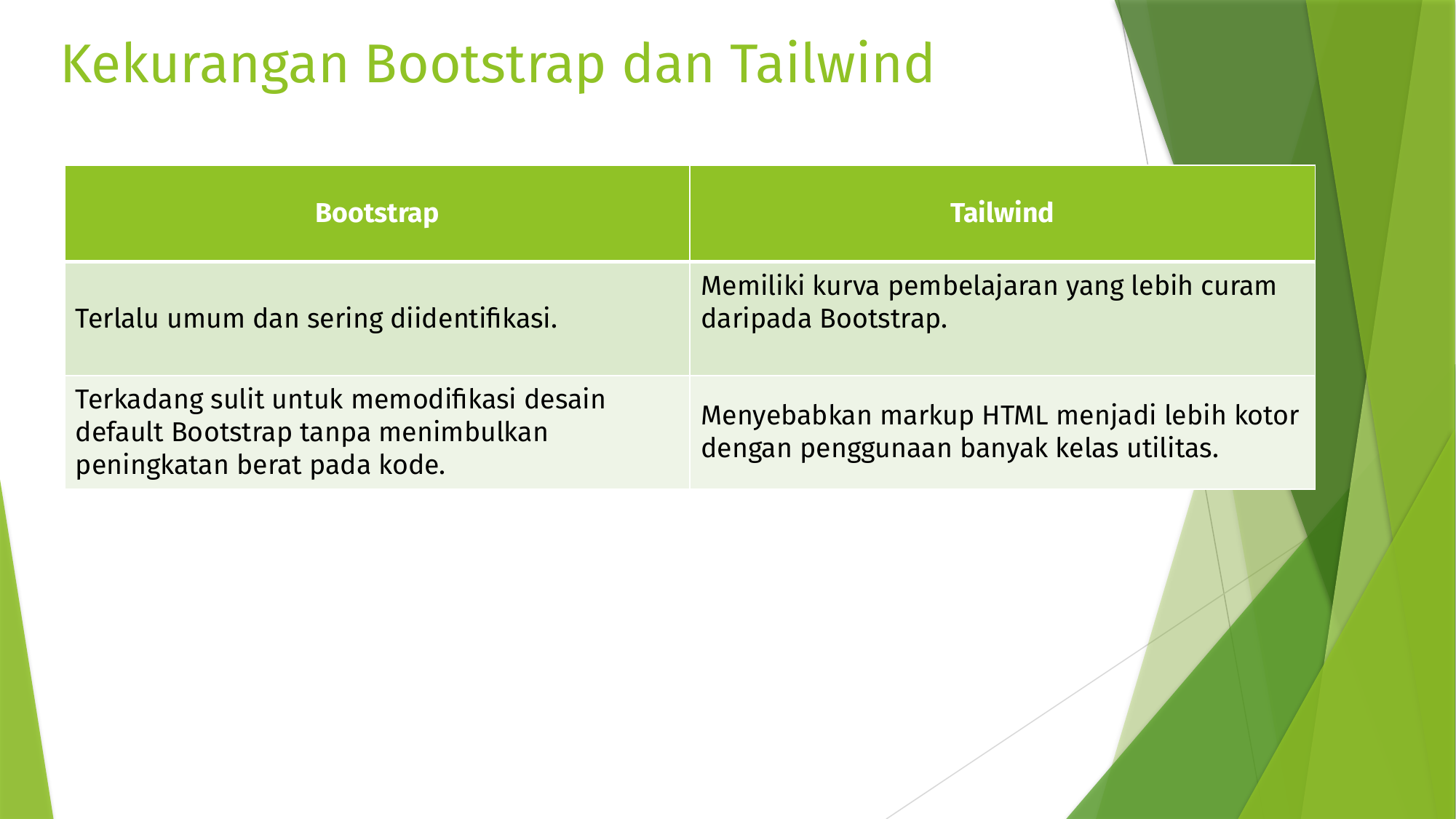

# Kekurangan Bootstrap dan Tailwind
| Bootstrap | Tailwind |
| --- | --- |
| Terlalu umum dan sering diidentifikasi. | Memiliki kurva pembelajaran yang lebih curam daripada Bootstrap. |
| Terkadang sulit untuk memodifikasi desain default Bootstrap tanpa menimbulkan peningkatan berat pada kode. | Menyebabkan markup HTML menjadi lebih kotor dengan penggunaan banyak kelas utilitas. |